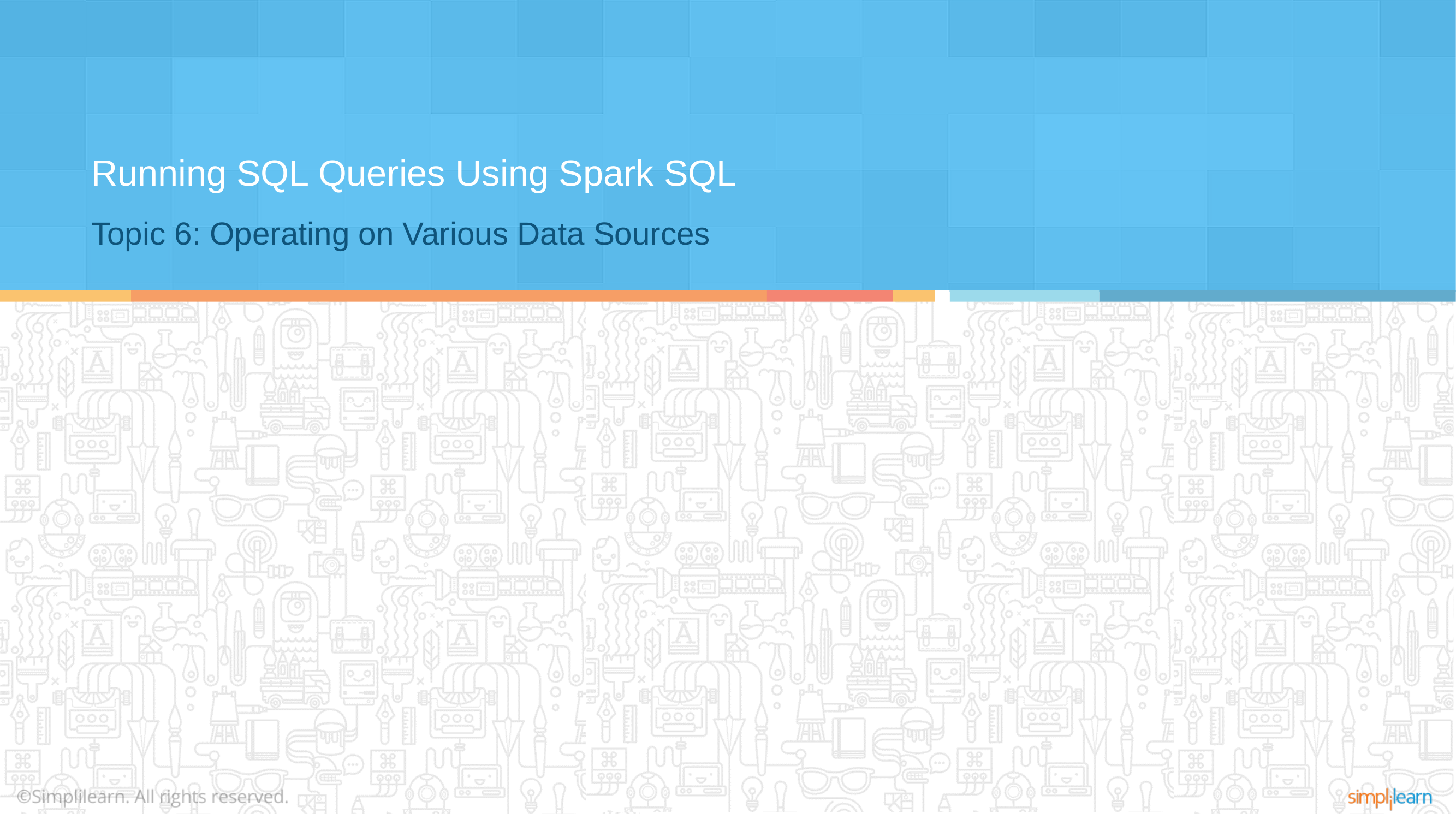

Running SQL Queries Using Spark SQL
Topic 6: Operating on Various Data Sources